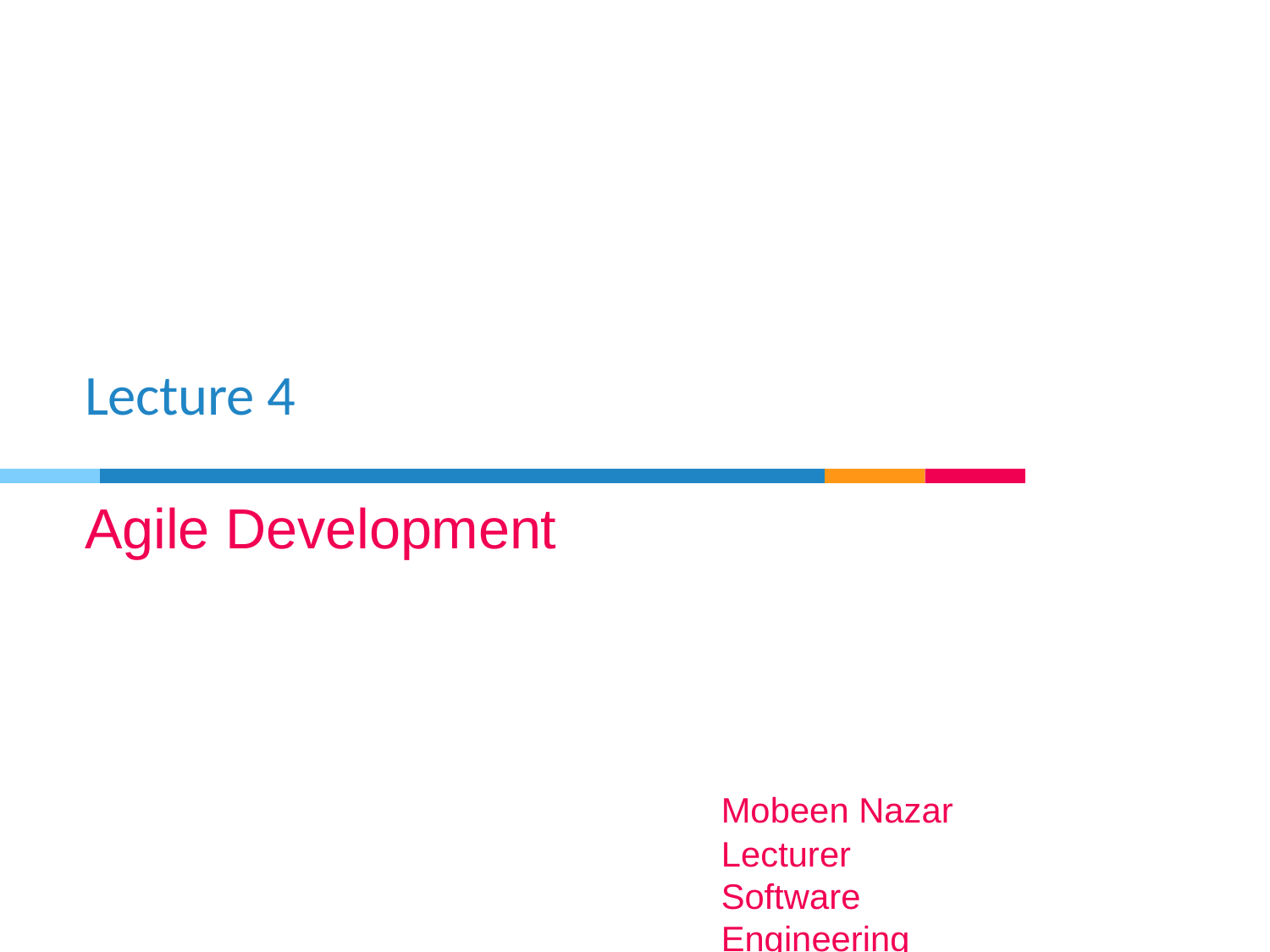

# Lecture 4

Agile Development
Mobeen Nazar
Lecturer
Software Engineering Department